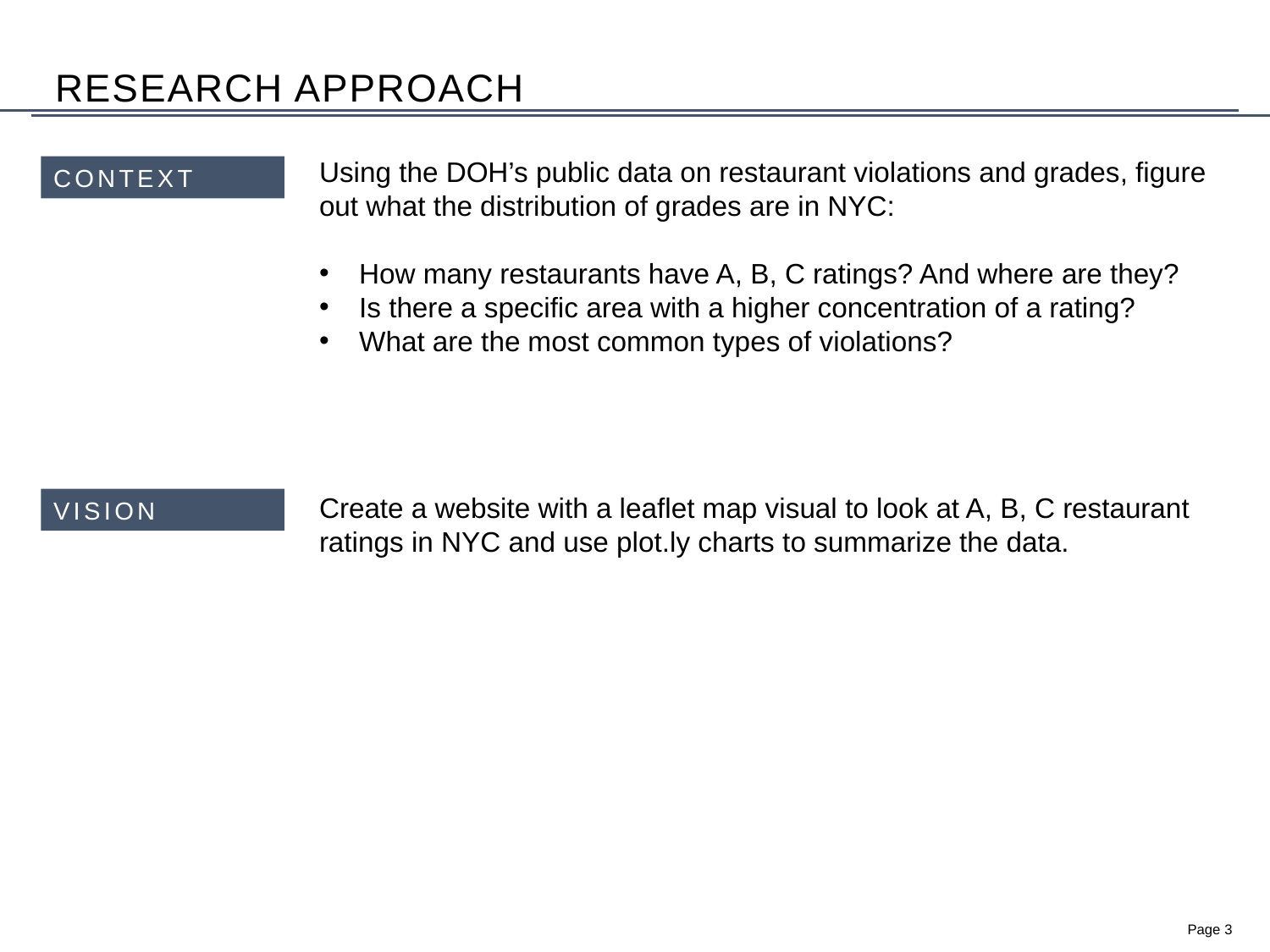

# RESEARCH APPROACH
Using the DOH’s public data on restaurant violations and grades, figure out what the distribution of grades are in NYC:

How many restaurants have A, B, C ratings? And where are they?
Is there a specific area with a higher concentration of a rating?
What are the most common types of violations?
CONTEXT
Create a website with a leaflet map visual to look at A, B, C restaurant ratings in NYC and use plot.ly charts to summarize the data.
VISION